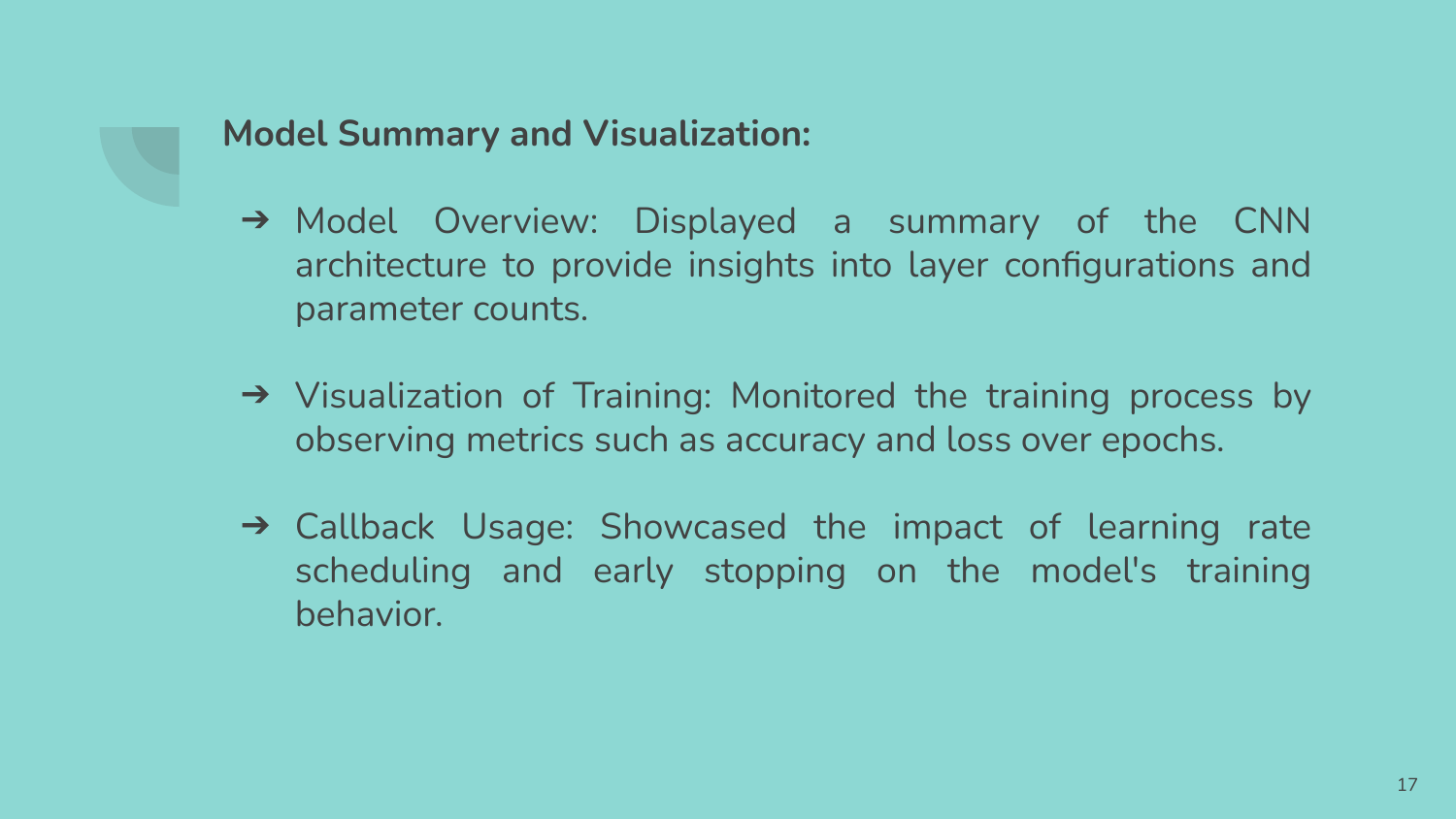

# Model Summary and Visualization:

Model Overview: Displayed a summary of the CNN architecture to provide insights into layer configurations and parameter counts.

Visualization of Training: Monitored the training process by observing metrics such as accuracy and loss over epochs.

Callback Usage: Showcased the impact of learning rate scheduling and early stopping on the model's training behavior.

17